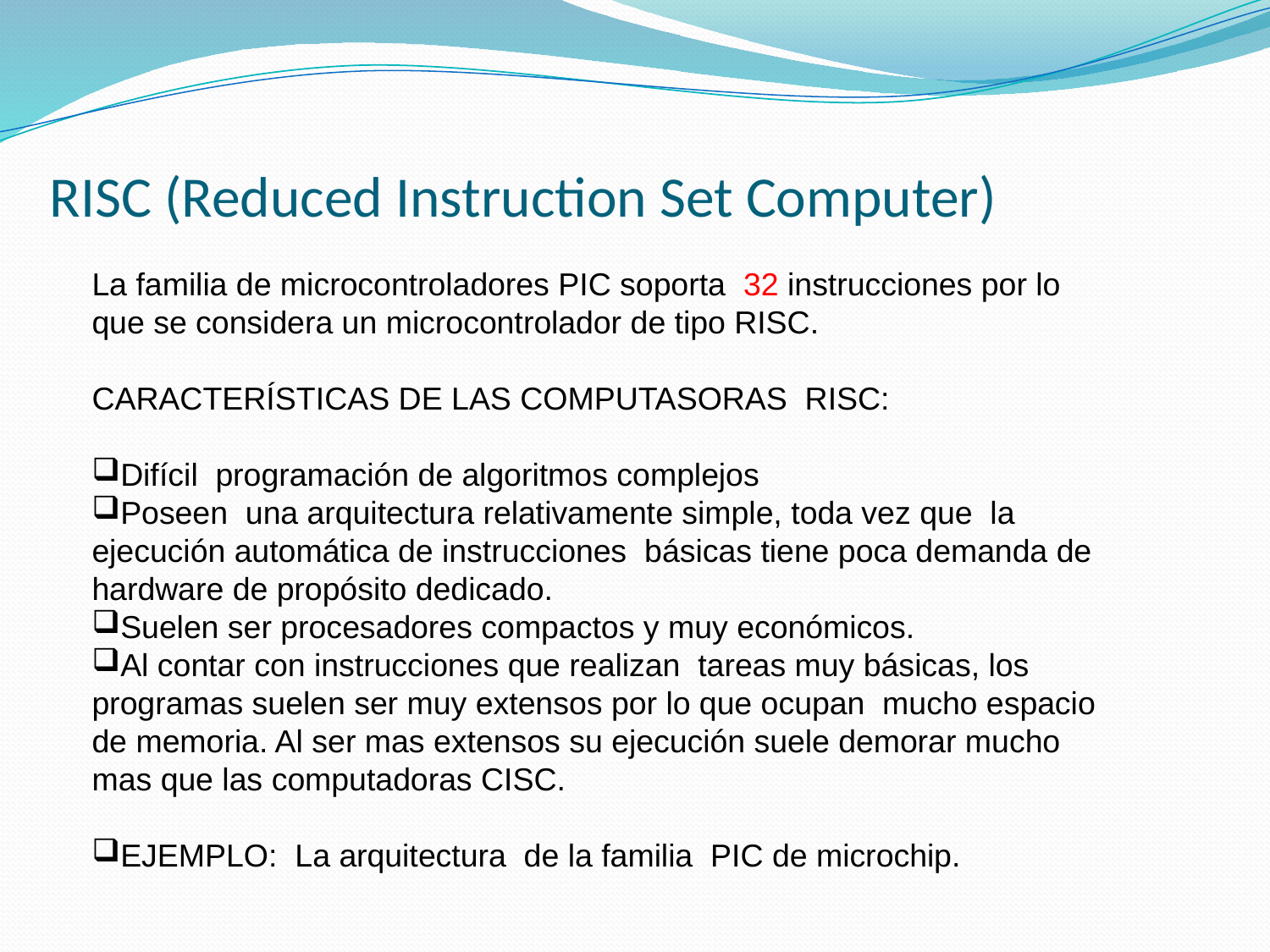

# RISC (Reduced Instruction Set Computer)
La familia de microcontroladores PIC soporta  32 instrucciones por lo que se considera un microcontrolador de tipo RISC.

CARACTERÍSTICAS DE LAS COMPUTASORAS  RISC:

Difícil  programación de algoritmos complejos
Poseen  una arquitectura relativamente simple, toda vez que  la ejecución automática de instrucciones  básicas tiene poca demanda de hardware de propósito dedicado.
Suelen ser procesadores compactos y muy económicos.
Al contar con instrucciones que realizan  tareas muy básicas, los programas suelen ser muy extensos por lo que ocupan  mucho espacio de memoria. Al ser mas extensos su ejecución suele demorar mucho mas que las computadoras CISC.

EJEMPLO:  La arquitectura  de la familia  PIC de microchip.